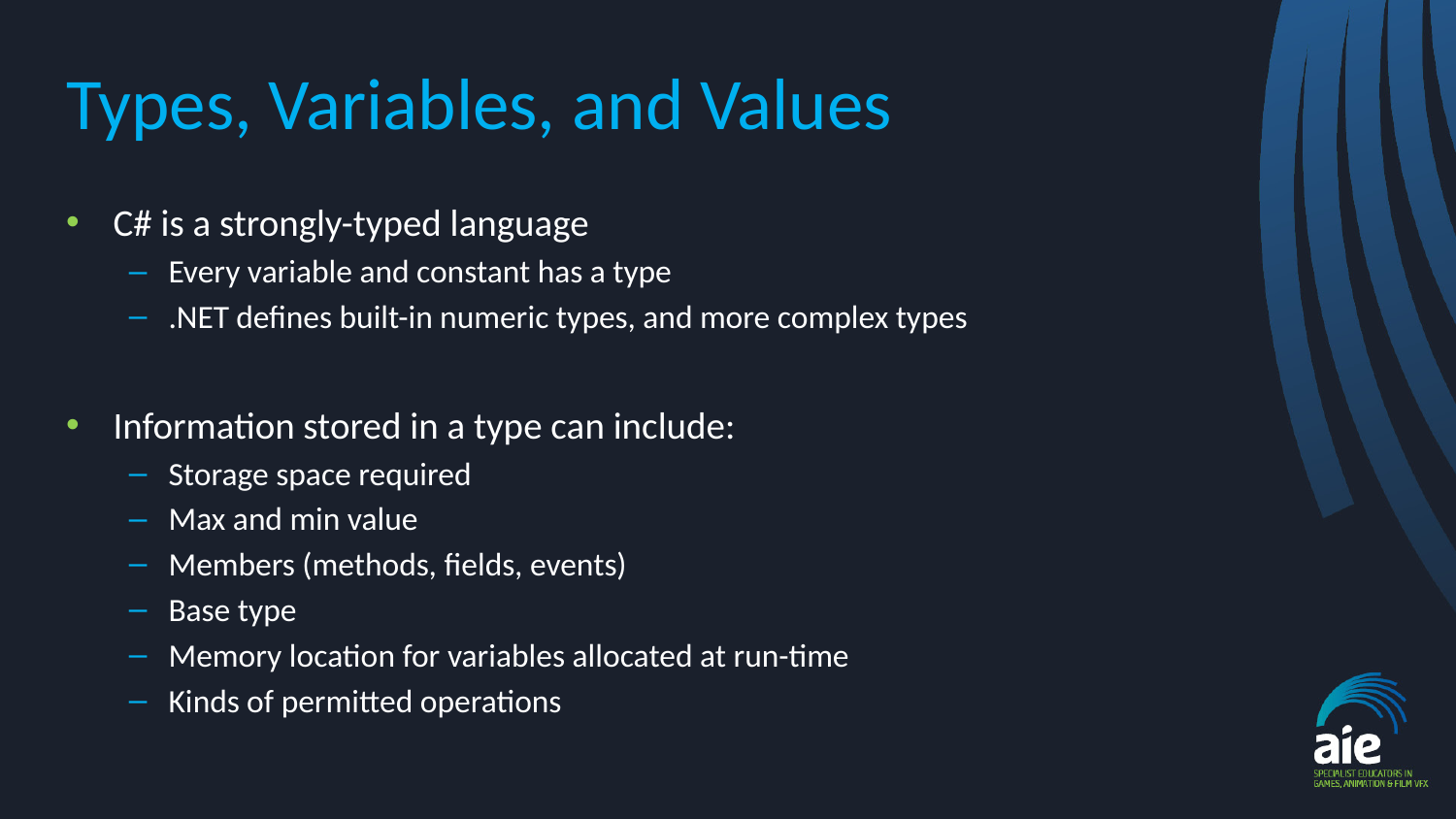

# Types, Variables, and Values
C# is a strongly-typed language
Every variable and constant has a type
.NET defines built-in numeric types, and more complex types

Information stored in a type can include:
Storage space required
Max and min value
Members (methods, fields, events)
Base type
Memory location for variables allocated at run-time
Kinds of permitted operations